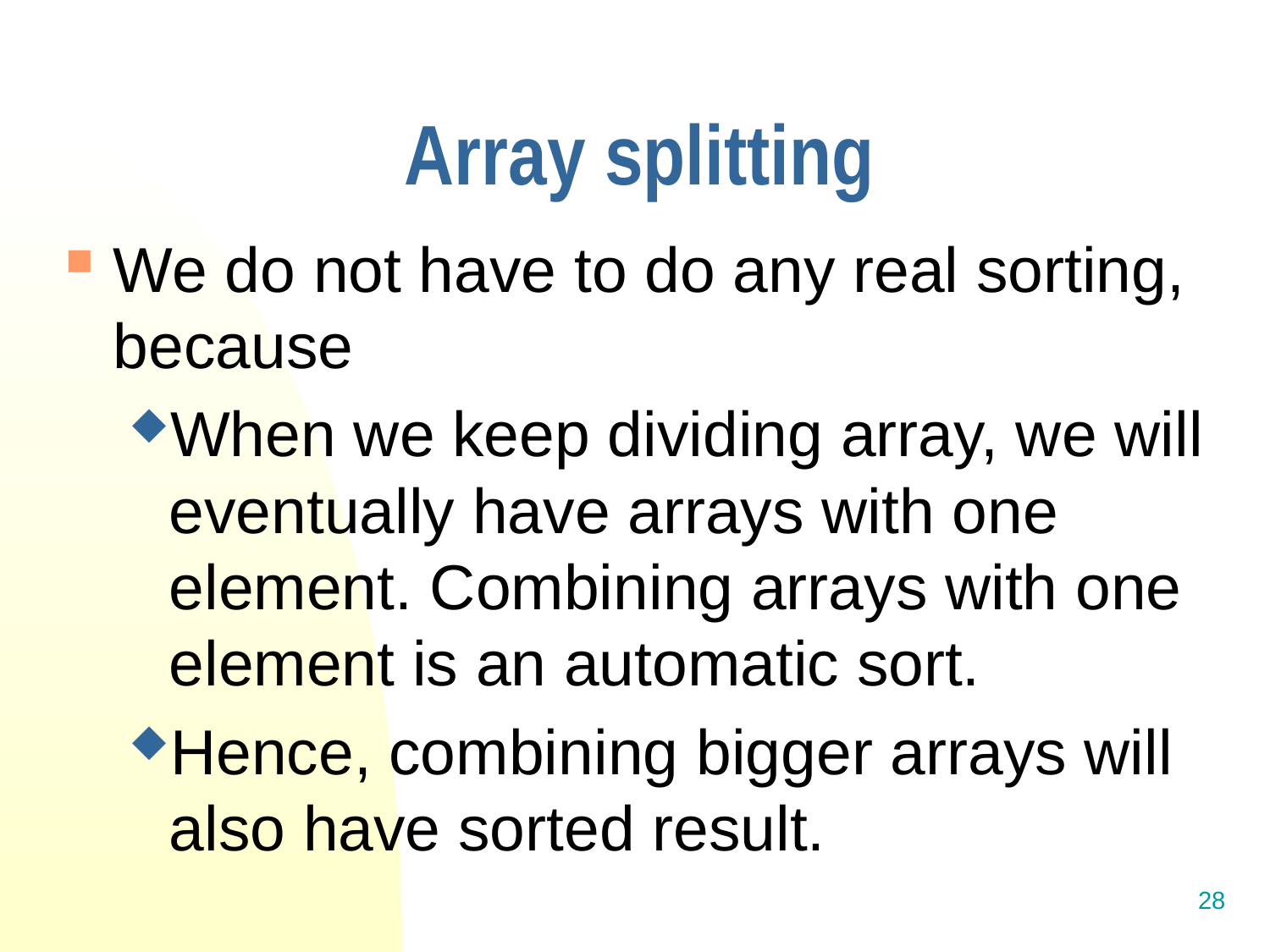

# Array splitting
We do not have to do any real sorting, because
When we keep dividing array, we will eventually have arrays with one element. Combining arrays with one element is an automatic sort.
Hence, combining bigger arrays will also have sorted result.
28